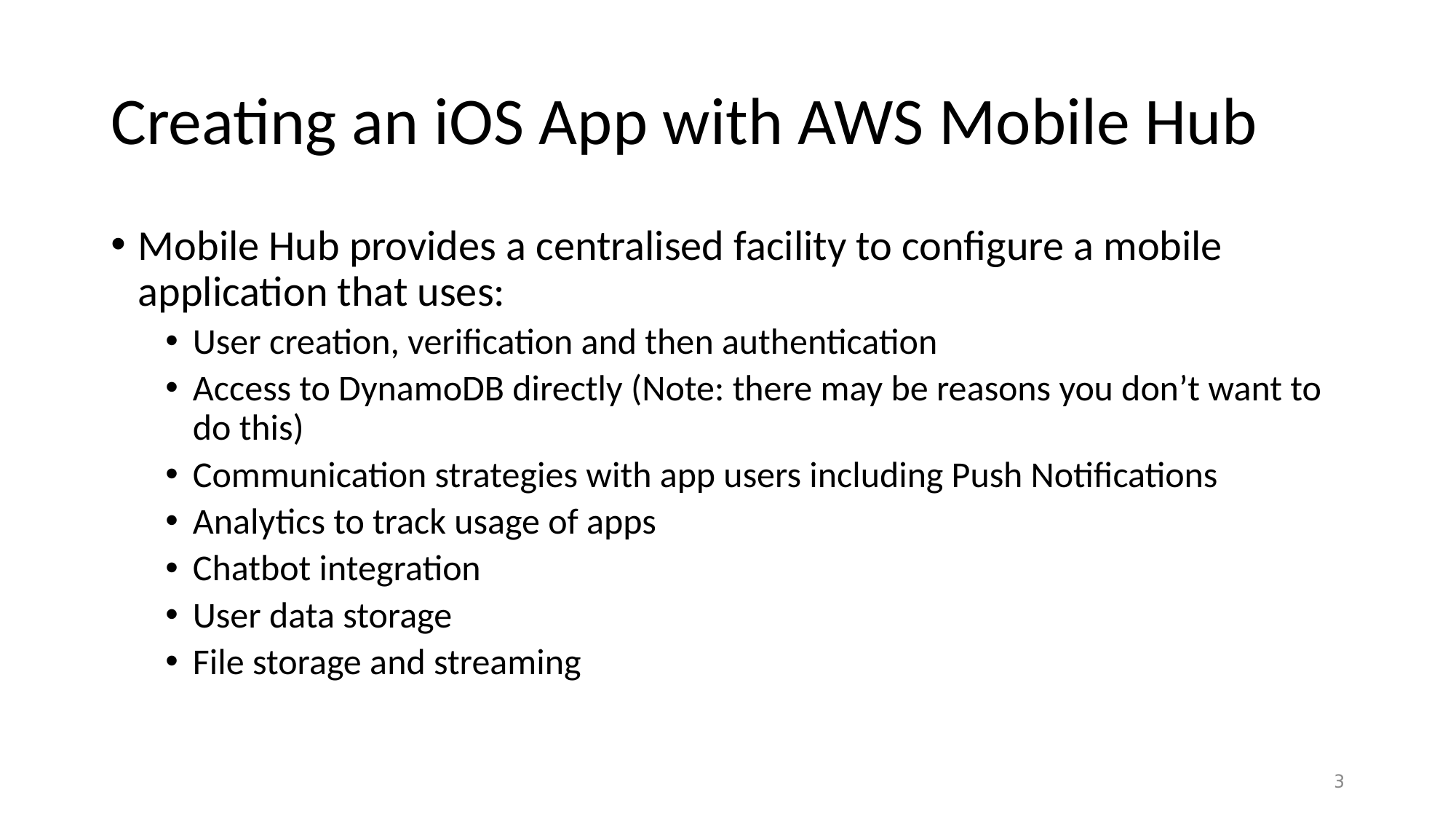

# Creating an iOS App with AWS Mobile Hub
Mobile Hub provides a centralised facility to configure a mobile application that uses:
User creation, verification and then authentication
Access to DynamoDB directly (Note: there may be reasons you don’t want to do this)
Communication strategies with app users including Push Notifications
Analytics to track usage of apps
Chatbot integration
User data storage
File storage and streaming

3